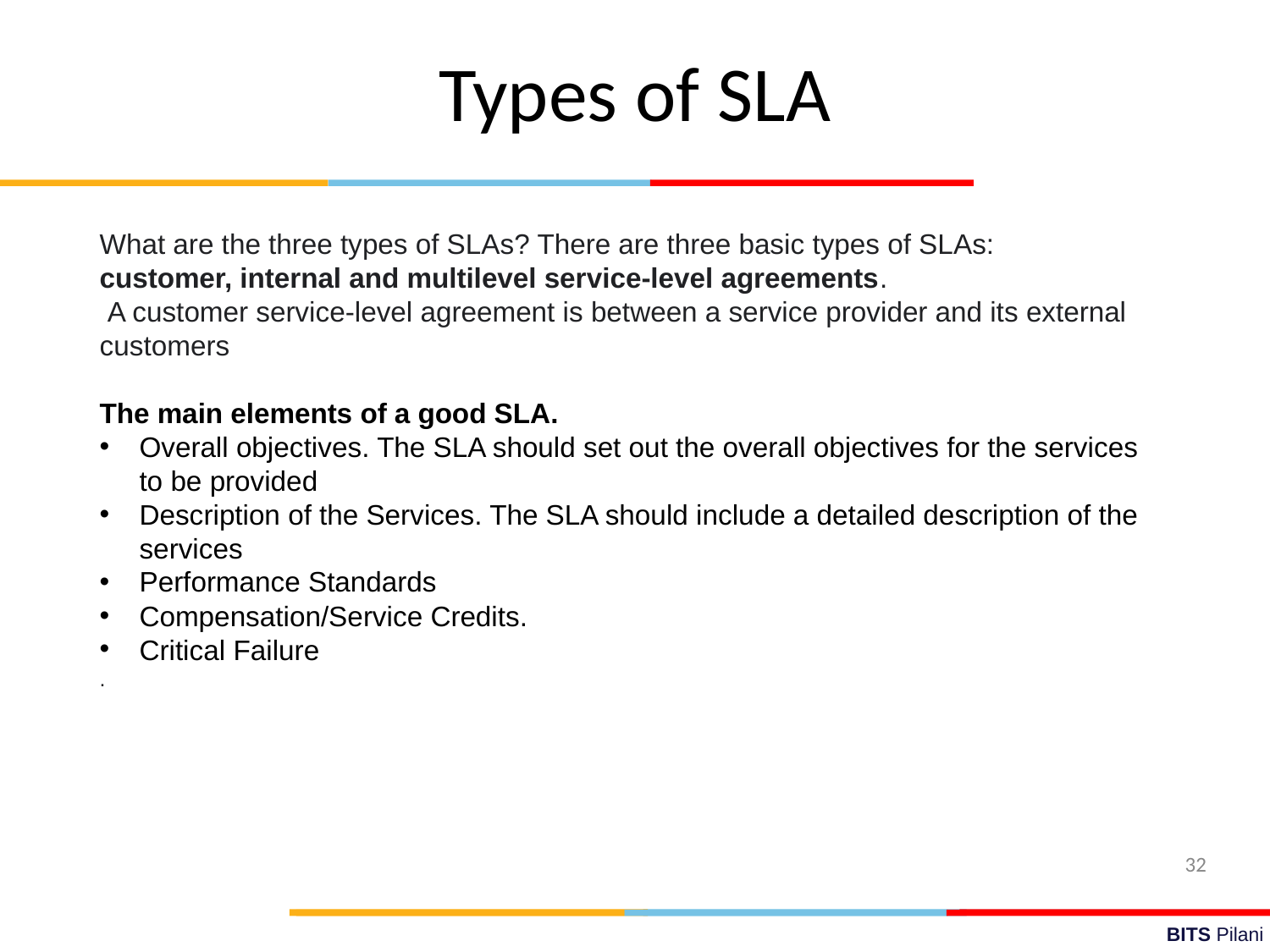

Types of SLA

What are the three types of SLAs? There are three basic types of SLAs:
customer, internal and multilevel service-level agreements.
 A customer service-level agreement is between a service provider and its external customers

The main elements of a good SLA.
Overall objectives. The SLA should set out the overall objectives for the services to be provided
Description of the Services. The SLA should include a detailed description of the services
Performance Standards
Compensation/Service Credits.
Critical Failure
.
32